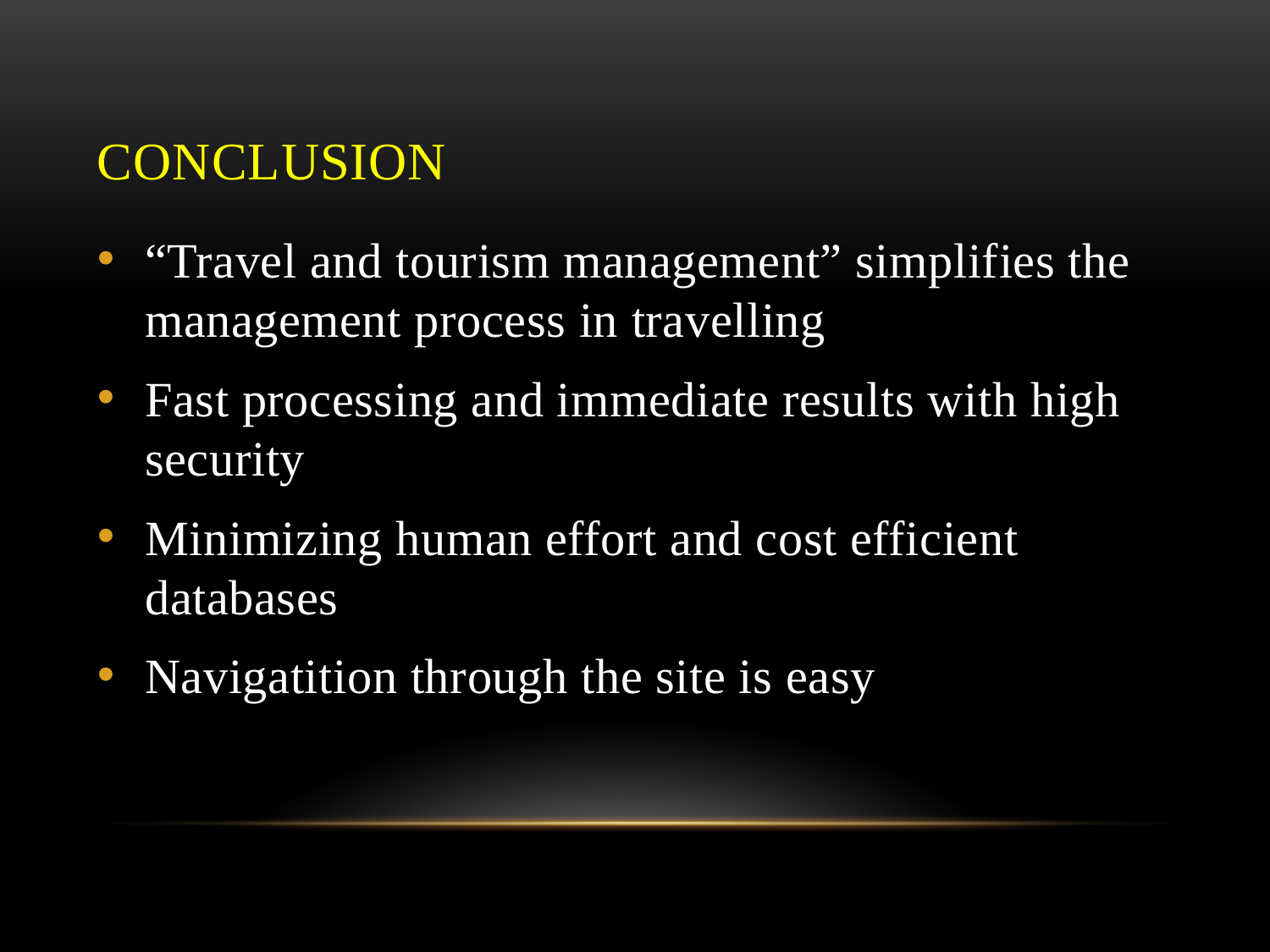

# CONCLUSION
“Travel and tourism management” simplifies the management process in travelling
Fast processing and immediate results with high security
Minimizing human effort and cost efficient databases
Navigatition through the site is easy